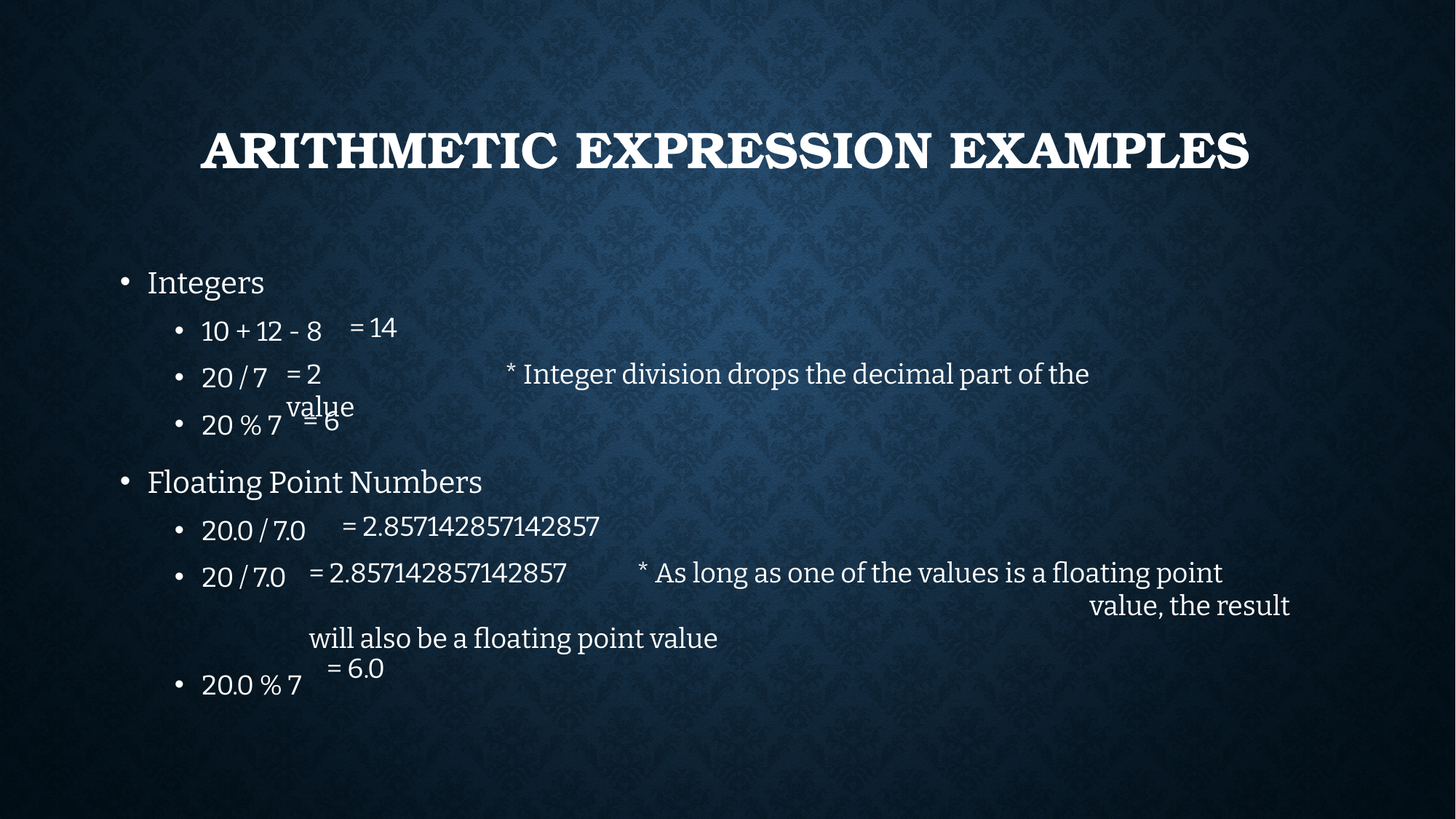

# Arithmetic Expression Examples
Integers
10 + 12 - 8
20 / 7
20 % 7
Floating Point Numbers
20.0 / 7.0
20 / 7.0

20.0 % 7

= 14
= 2		* Integer division drops the decimal part of the value
= 6
= 2.857142857142857
= 2.857142857142857 	* As long as one of the values is a floating point 							   value, the result will also be a floating point value
= 6.0